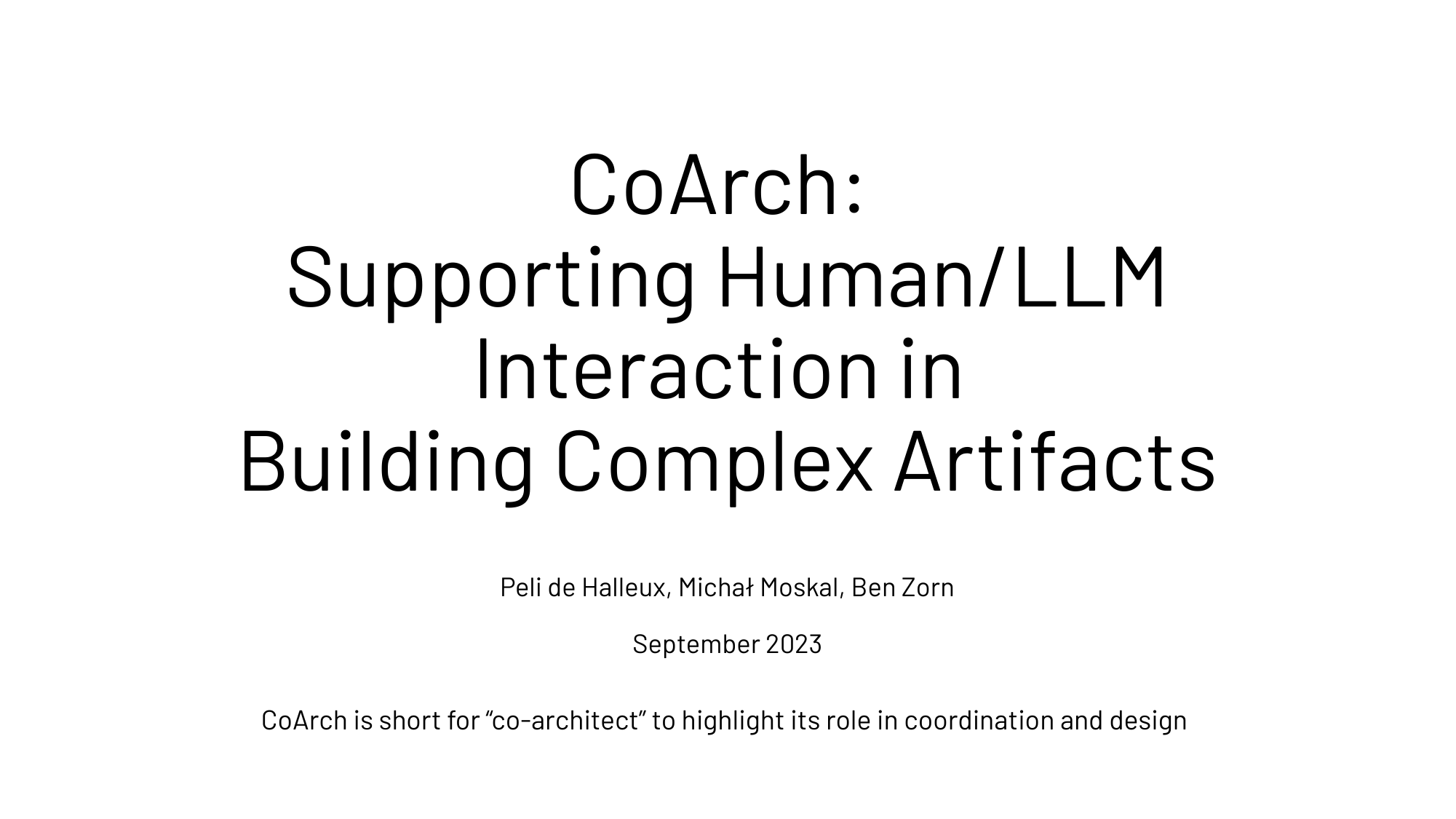

# CoArch: Supporting Human/LLM Interaction in Building Complex Artifacts
Peli de Halleux, Michał Moskal, Ben Zorn
September 2023

CoArch is short for “co-architect” to highlight its role in coordination and design